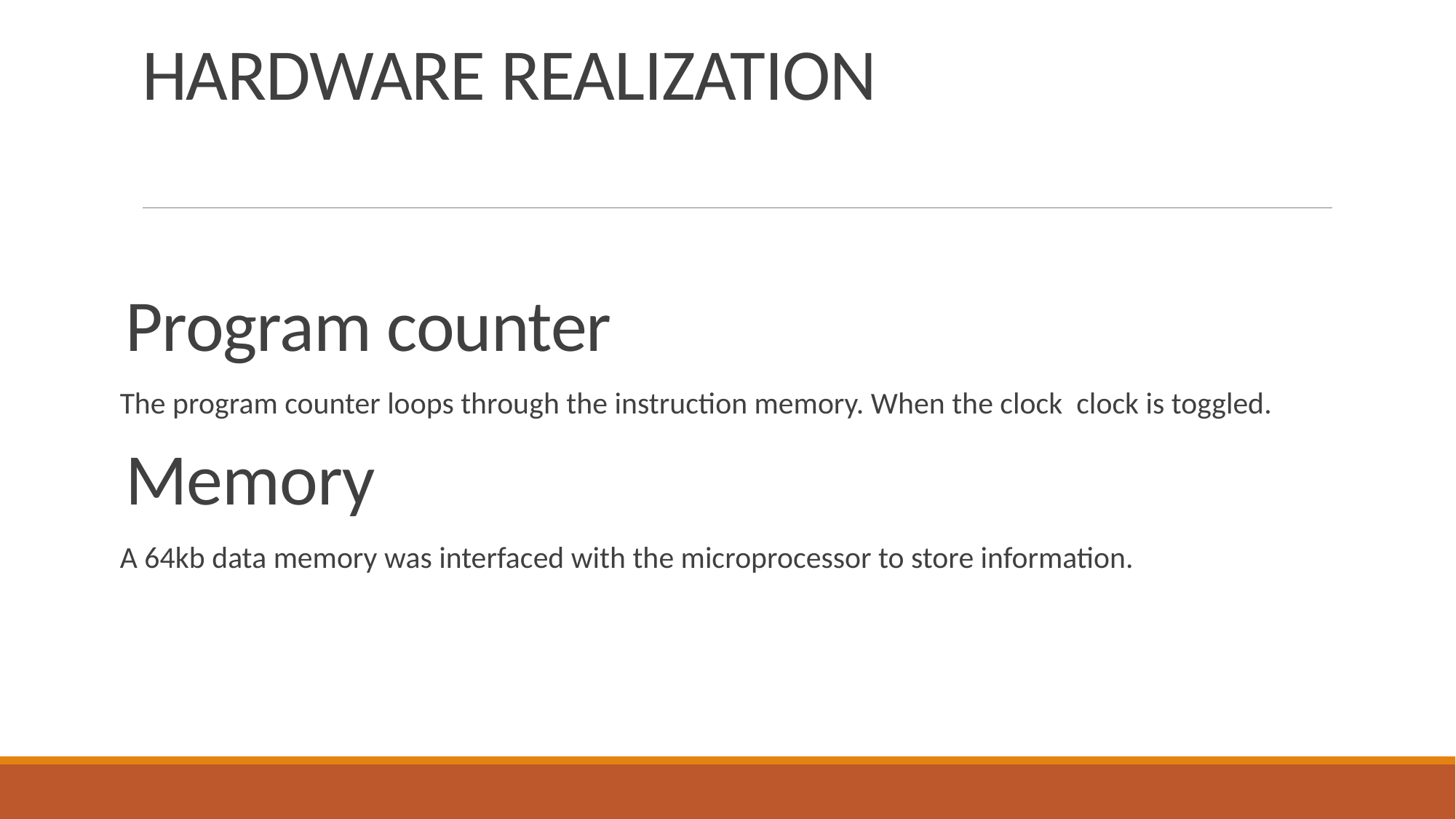

# HARDWARE REALIZATION
Program counter
The program counter loops through the instruction memory. When the clock  clock is toggled.
Memory
A 64kb data memory was interfaced with the microprocessor to store information.